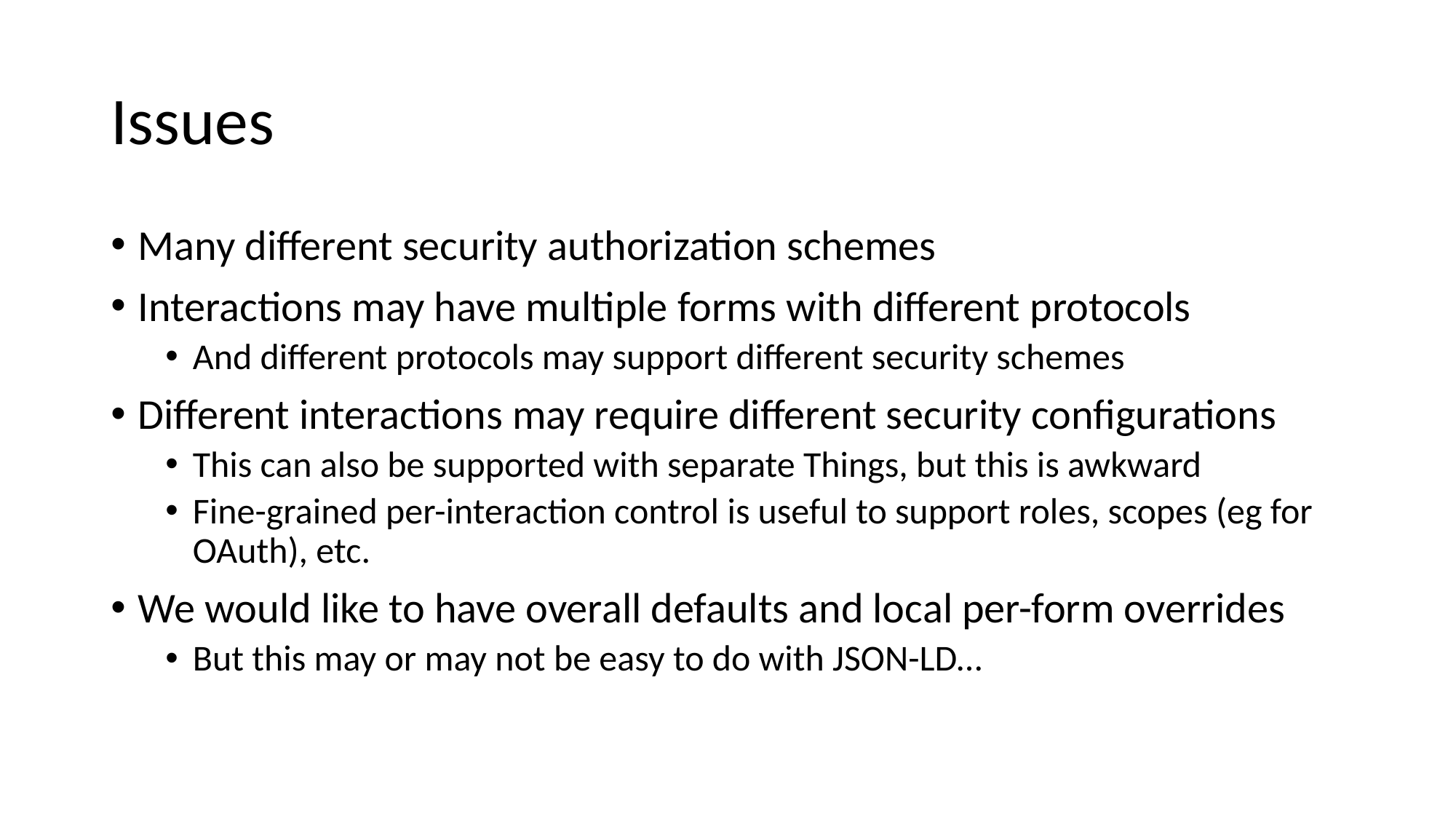

# Issues
Many different security authorization schemes
Interactions may have multiple forms with different protocols
And different protocols may support different security schemes
Different interactions may require different security configurations
This can also be supported with separate Things, but this is awkward
Fine-grained per-interaction control is useful to support roles, scopes (eg for OAuth), etc.
We would like to have overall defaults and local per-form overrides
But this may or may not be easy to do with JSON-LD…